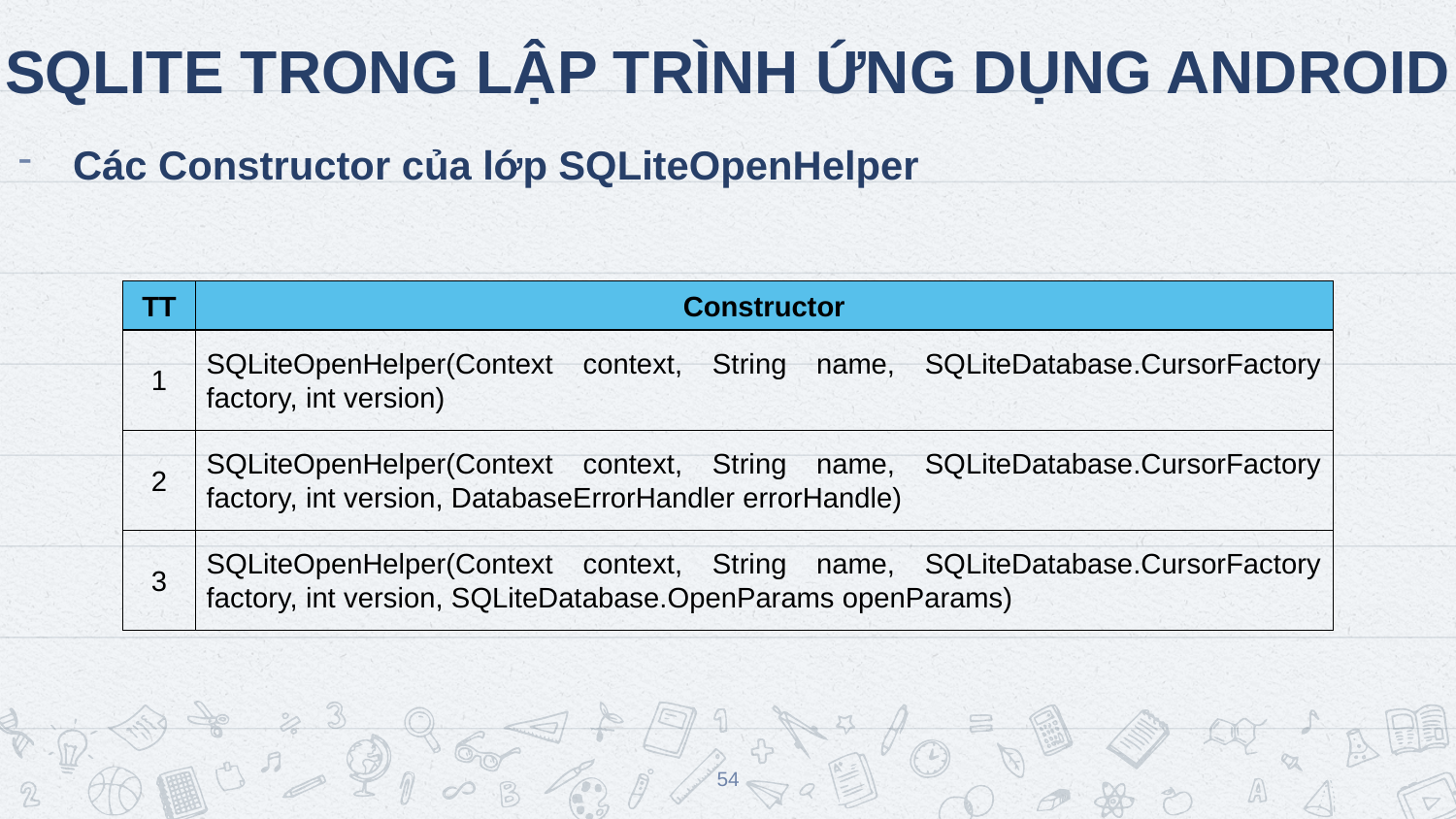

# SQLITE TRONG LẬP TRÌNH ỨNG DỤNG ANDROID
Các Constructor của lớp SQLiteOpenHelper
| TT | Constructor |
| --- | --- |
| 1 | SQLiteOpenHelper(Context context, String name, SQLiteDatabase.CursorFactory factory, int version) |
| 2 | SQLiteOpenHelper(Context context, String name, SQLiteDatabase.CursorFactory factory, int version, DatabaseErrorHandler errorHandle) |
| 3 | SQLiteOpenHelper(Context context, String name, SQLiteDatabase.CursorFactory factory, int version, SQLiteDatabase.OpenParams openParams) |
54